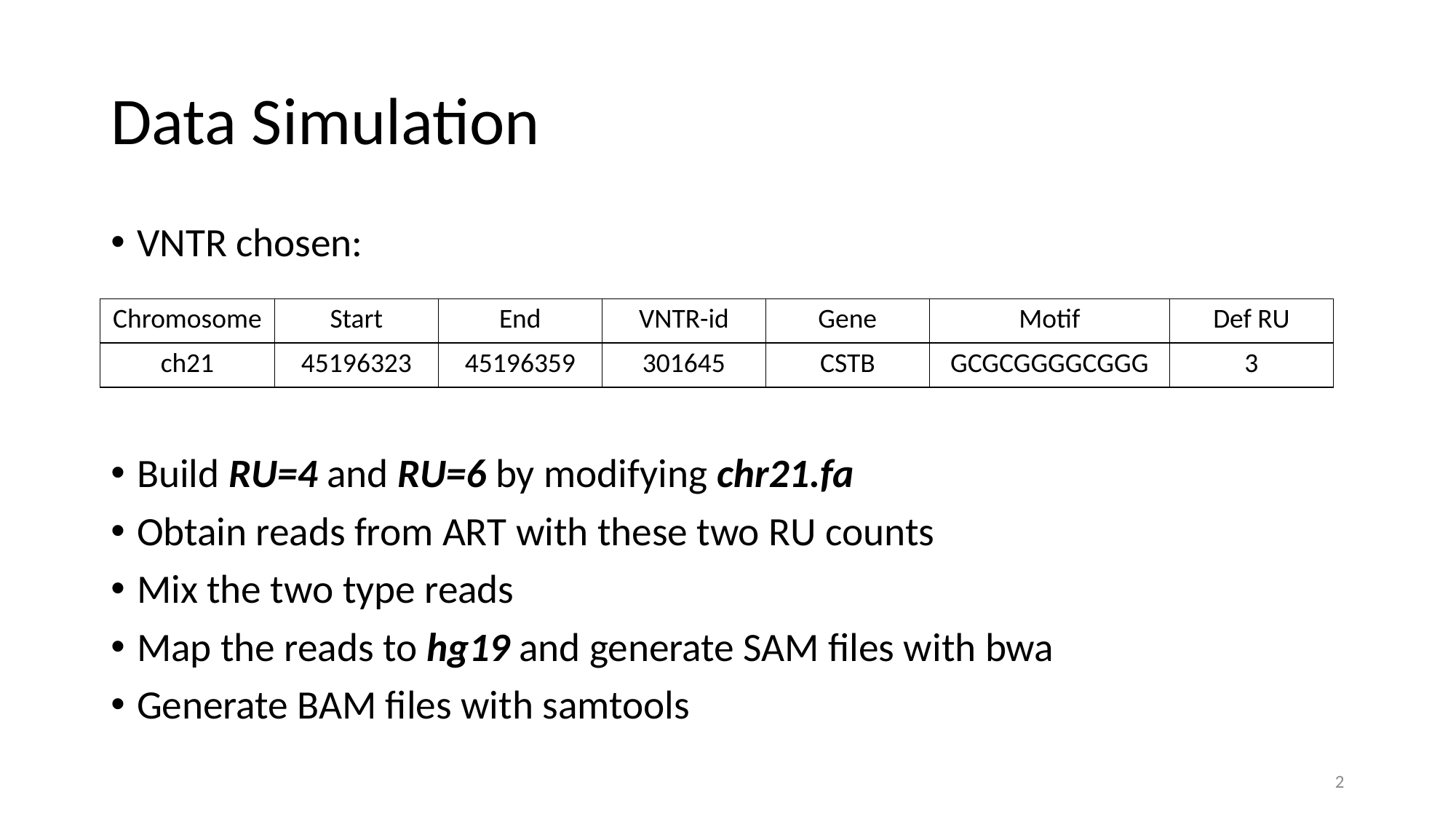

# Data Simulation
VNTR chosen:

Build RU=4 and RU=6 by modifying chr21.fa
Obtain reads from ART with these two RU counts
Mix the two type reads
Map the reads to hg19 and generate SAM files with bwa
Generate BAM files with samtools
| Chromosome | Start | End | VNTR-id | Gene | Motif | Def RU |
| --- | --- | --- | --- | --- | --- | --- |
| ch21 | 45196323 | 45196359 | 301645 | CSTB | GCGCGGGGCGGG | 3 |
2